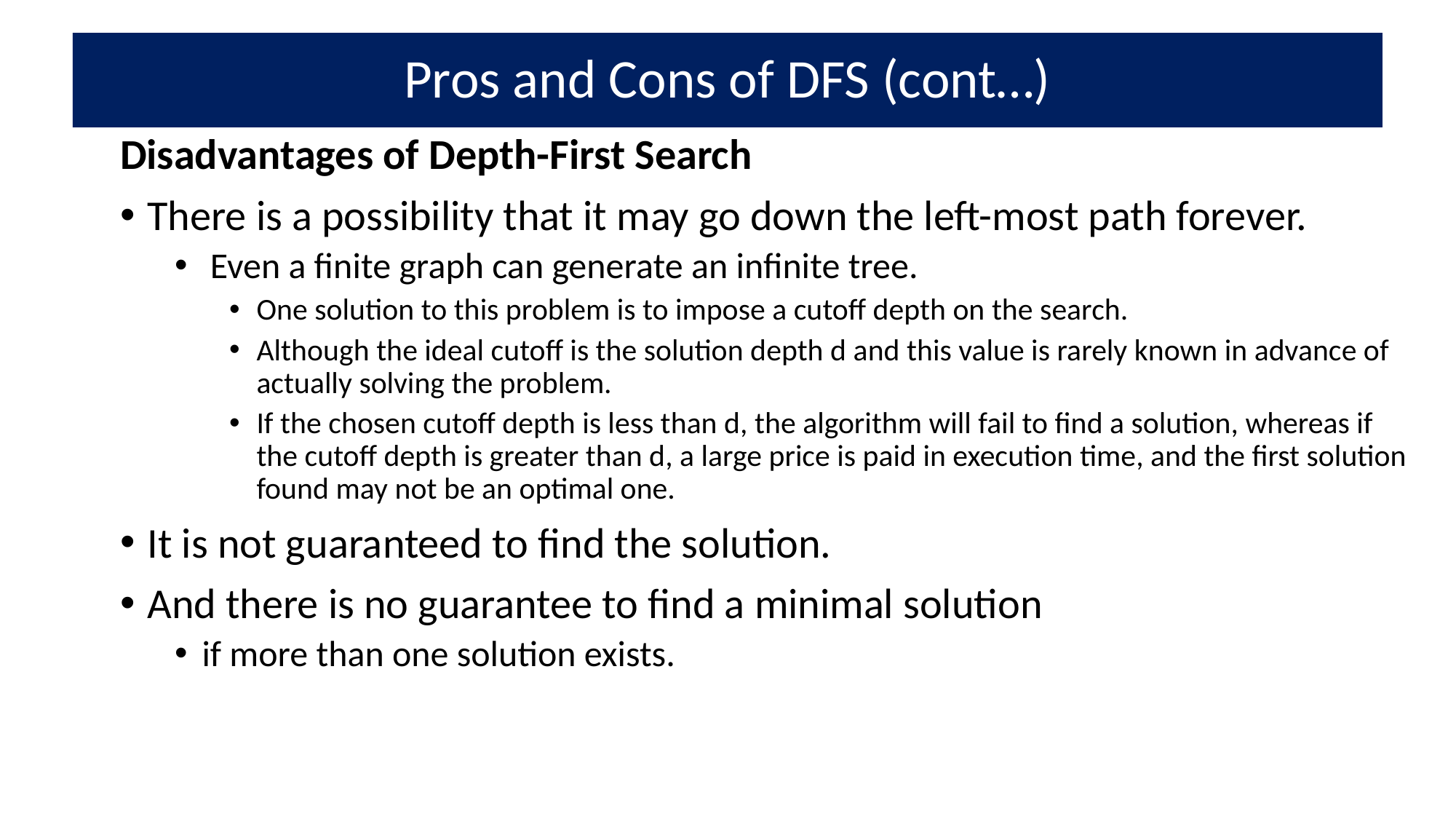

# Pros and Cons of DFS (cont…)
Disadvantages of Depth-First Search
There is a possibility that it may go down the left-most path forever.
 Even a finite graph can generate an infinite tree.
One solution to this problem is to impose a cutoff depth on the search.
Although the ideal cutoff is the solution depth d and this value is rarely known in advance of actually solving the problem.
If the chosen cutoff depth is less than d, the algorithm will fail to find a solution, whereas if the cutoff depth is greater than d, a large price is paid in execution time, and the first solution found may not be an optimal one.
It is not guaranteed to find the solution.
And there is no guarantee to find a minimal solution
if more than one solution exists.